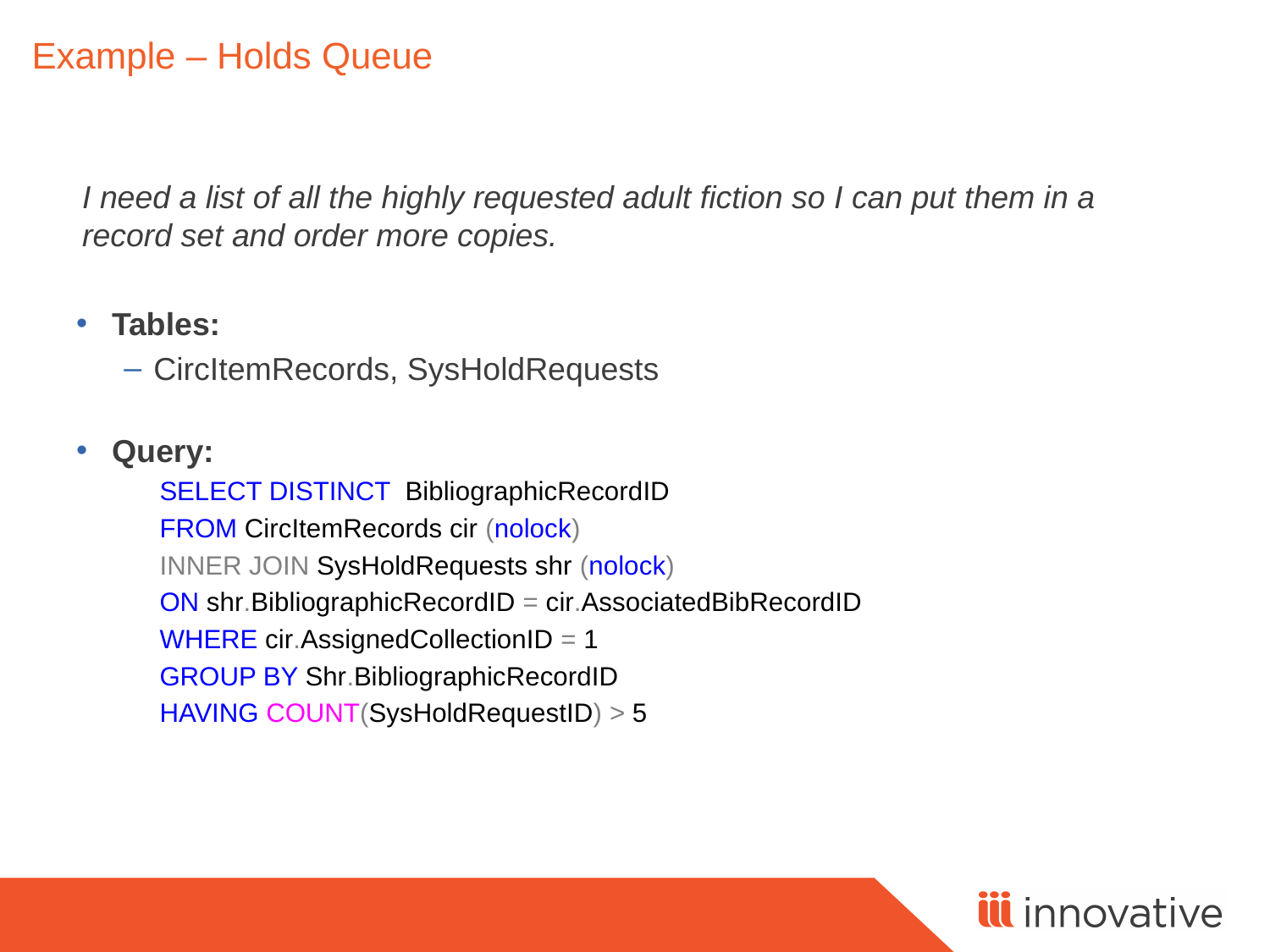

# Example – Holds Queue
I need a list of all the highly requested adult fiction so I can put them in a record set and order more copies.

Tables:
CircItemRecords, SysHoldRequests
Query:
SELECT DISTINCT  BibliographicRecordID
FROM CircItemRecords cir (nolock)
INNER JOIN SysHoldRequests shr (nolock)
ON shr.BibliographicRecordID = cir.AssociatedBibRecordID
WHERE cir.AssignedCollectionID = 1
GROUP BY Shr.BibliographicRecordID
HAVING COUNT(SysHoldRequestID) > 5